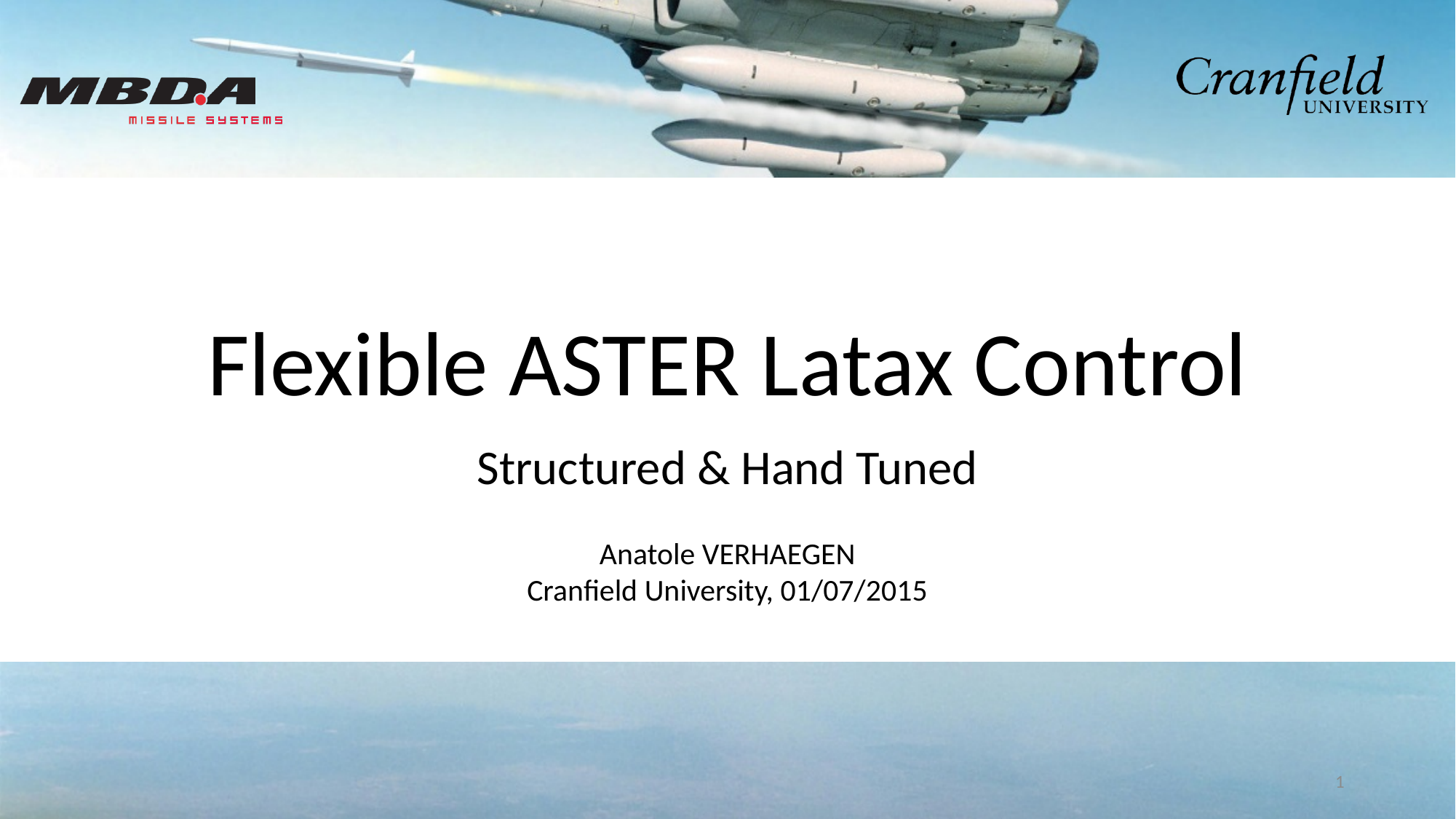

Flexible ASTER Latax Control
Structured & Hand Tuned
Anatole VERHAEGEN
Cranfield University, 01/07/2015
1